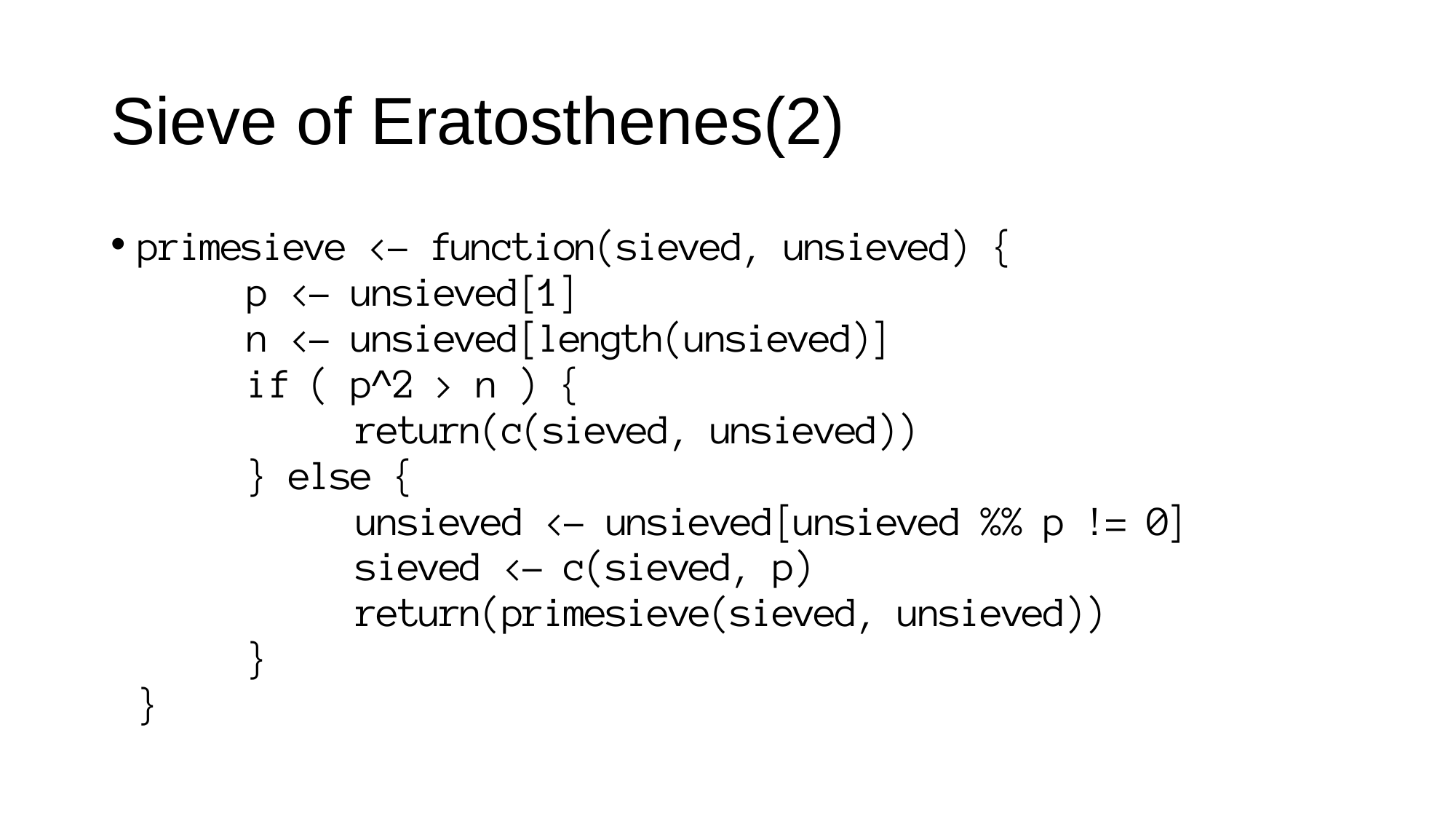

# Sieve of Eratosthenes(2)
primesieve <- function(sieved, unsieved) {
	p <- unsieved[1]
	n <- unsieved[length(unsieved)]
	if ( p^2 > n ) {
		return(c(sieved, unsieved))
	} else {
		unsieved <- unsieved[unsieved %% p != 0]
		sieved <- c(sieved, p)
		return(primesieve(sieved, unsieved))
	}
}